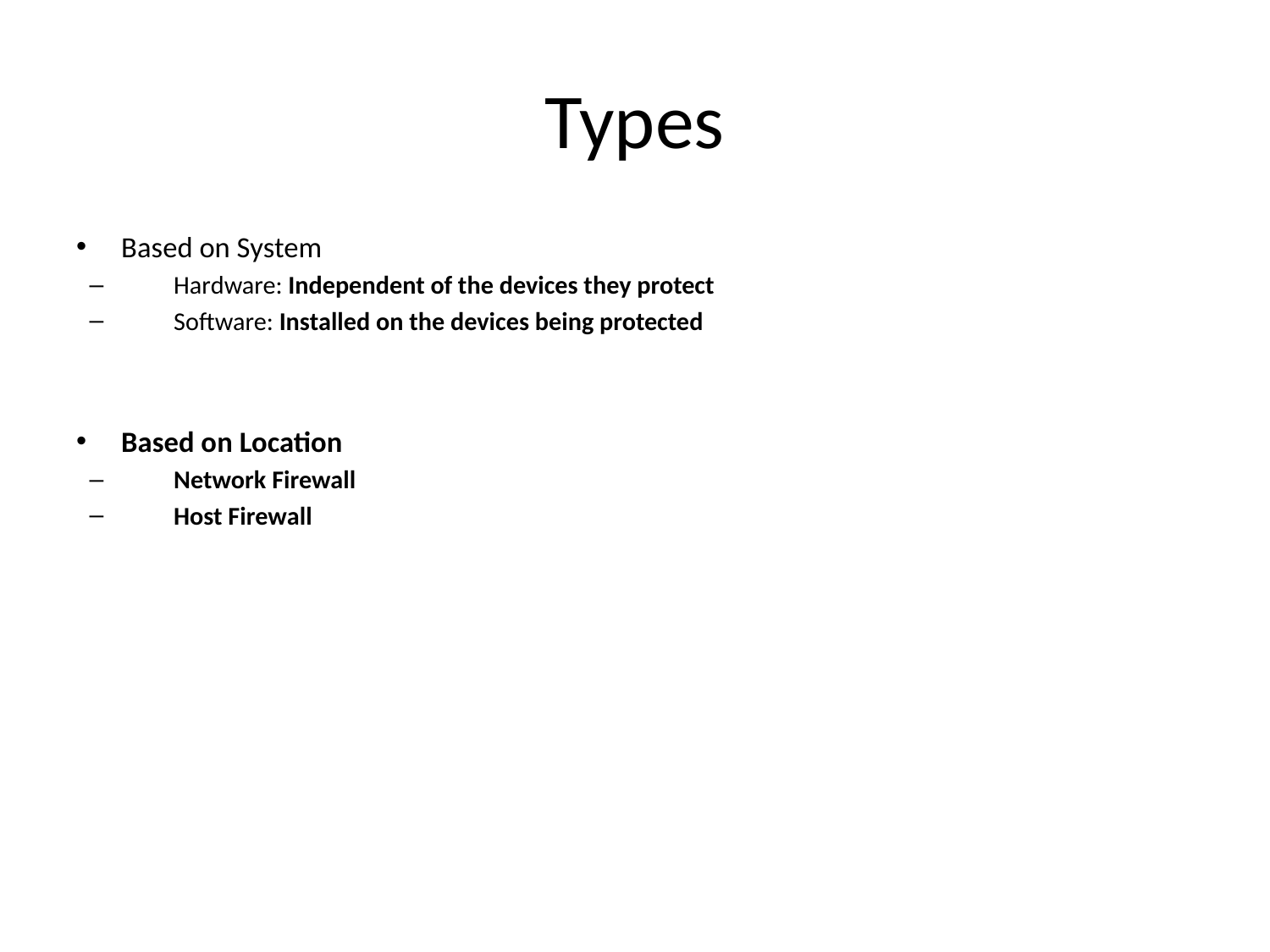

# Types
Based on System
Hardware: Independent of the devices they protect
Software: Installed on the devices being protected

Based on Location
Network Firewall
Host Firewall